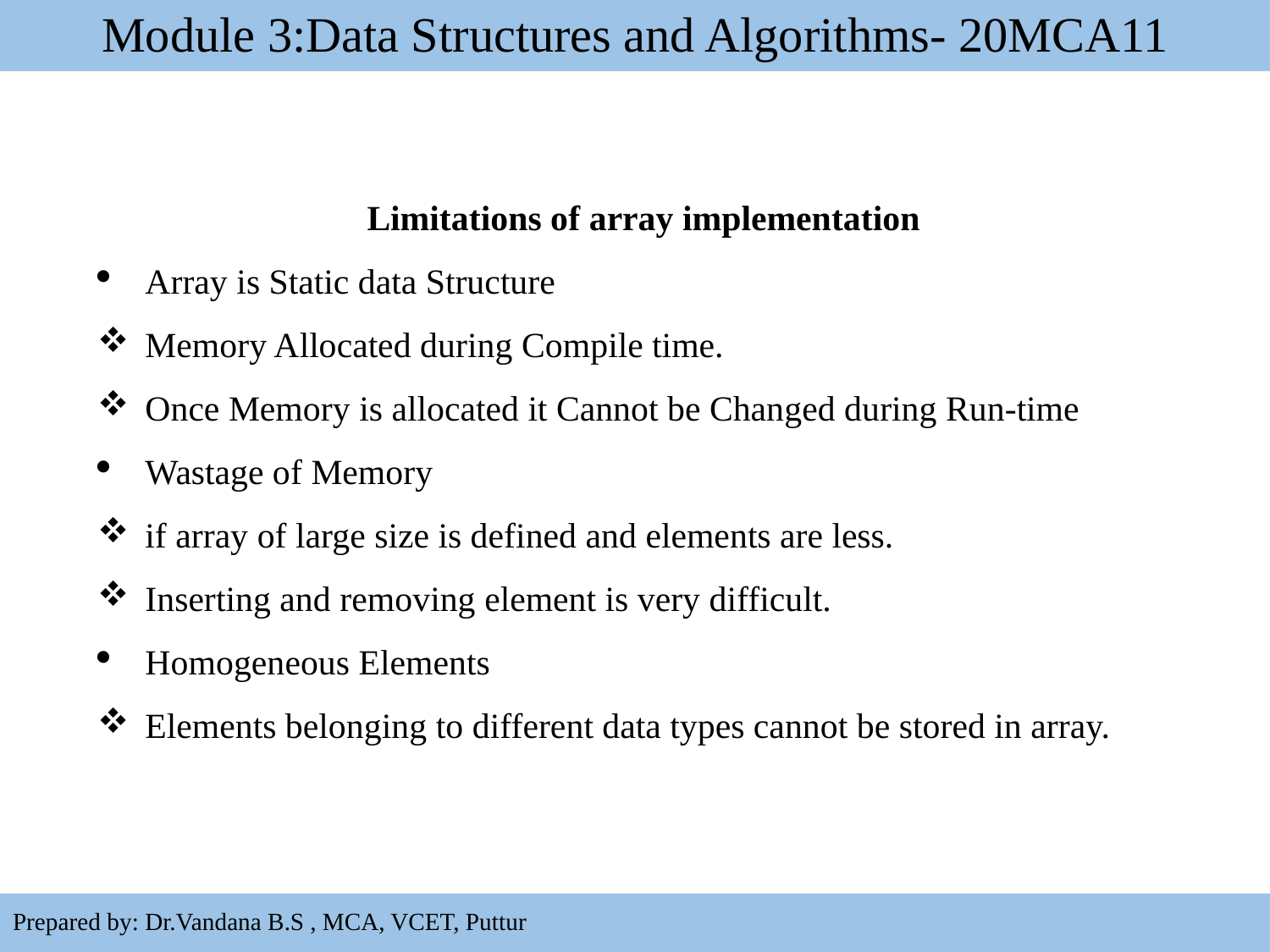

# Module 3:Data Structures and Algorithms- 20MCA11
Limitations of array implementation
Array is Static data Structure
Memory Allocated during Compile time.
Once Memory is allocated it Cannot be Changed during Run-time
Wastage of Memory
if array of large size is defined and elements are less.
Inserting and removing element is very difficult.
Homogeneous Elements
Elements belonging to different data types cannot be stored in array.
2
Prepared by: Dr.Vandana B.S , MCA, VCET, Puttur